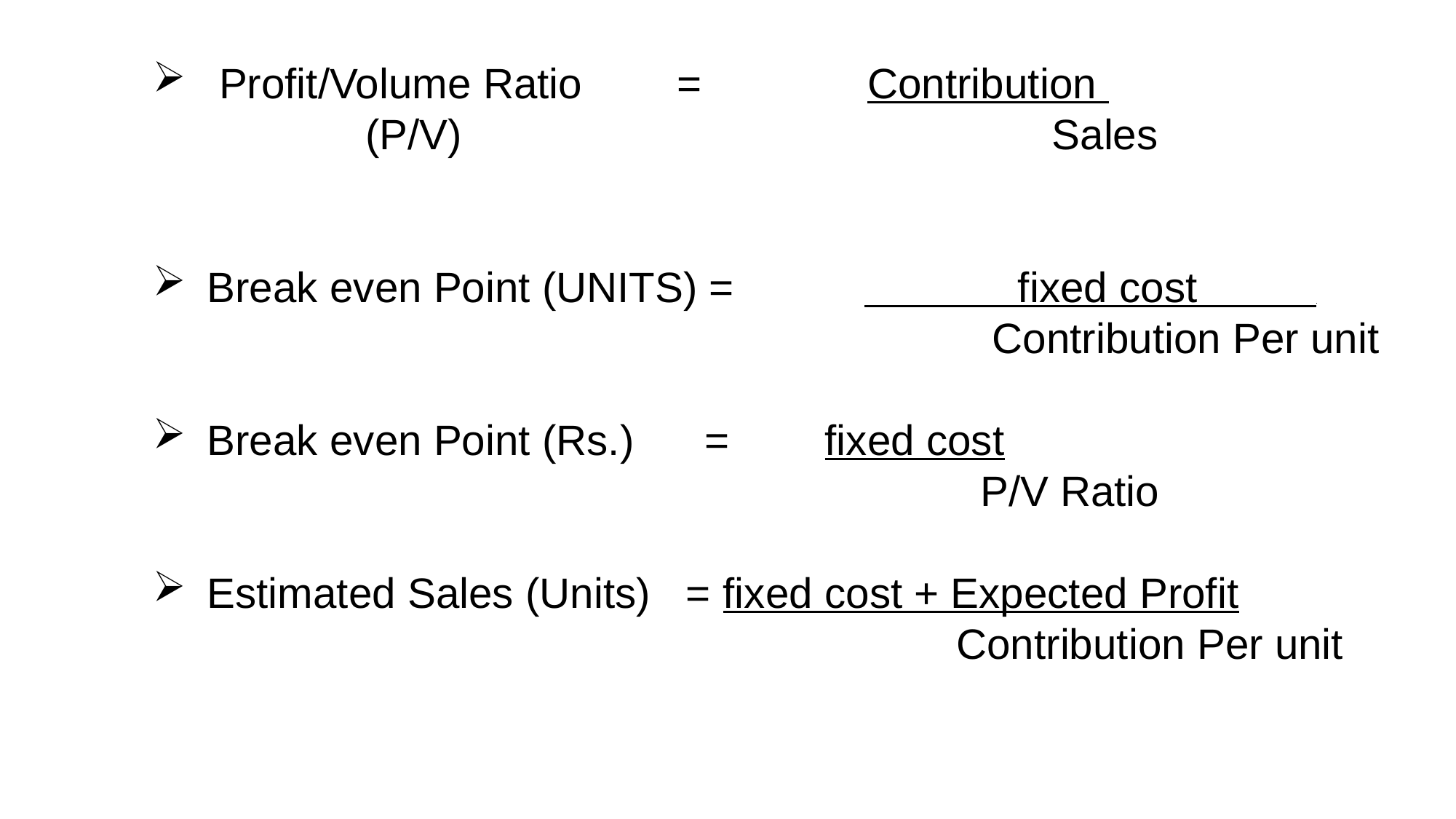

Profit/Volume Ratio        =              Contribution
                  (P/V)                                                  Sales

Break even Point (UNITS) =                        fixed cost          .
                                                                       Contribution Per unit

Break even Point (Rs.)      =        fixed cost
                                                                      P/V Ratio

Estimated Sales (Units)   = fixed cost + Expected Profit
                                                                    Contribution Per unit